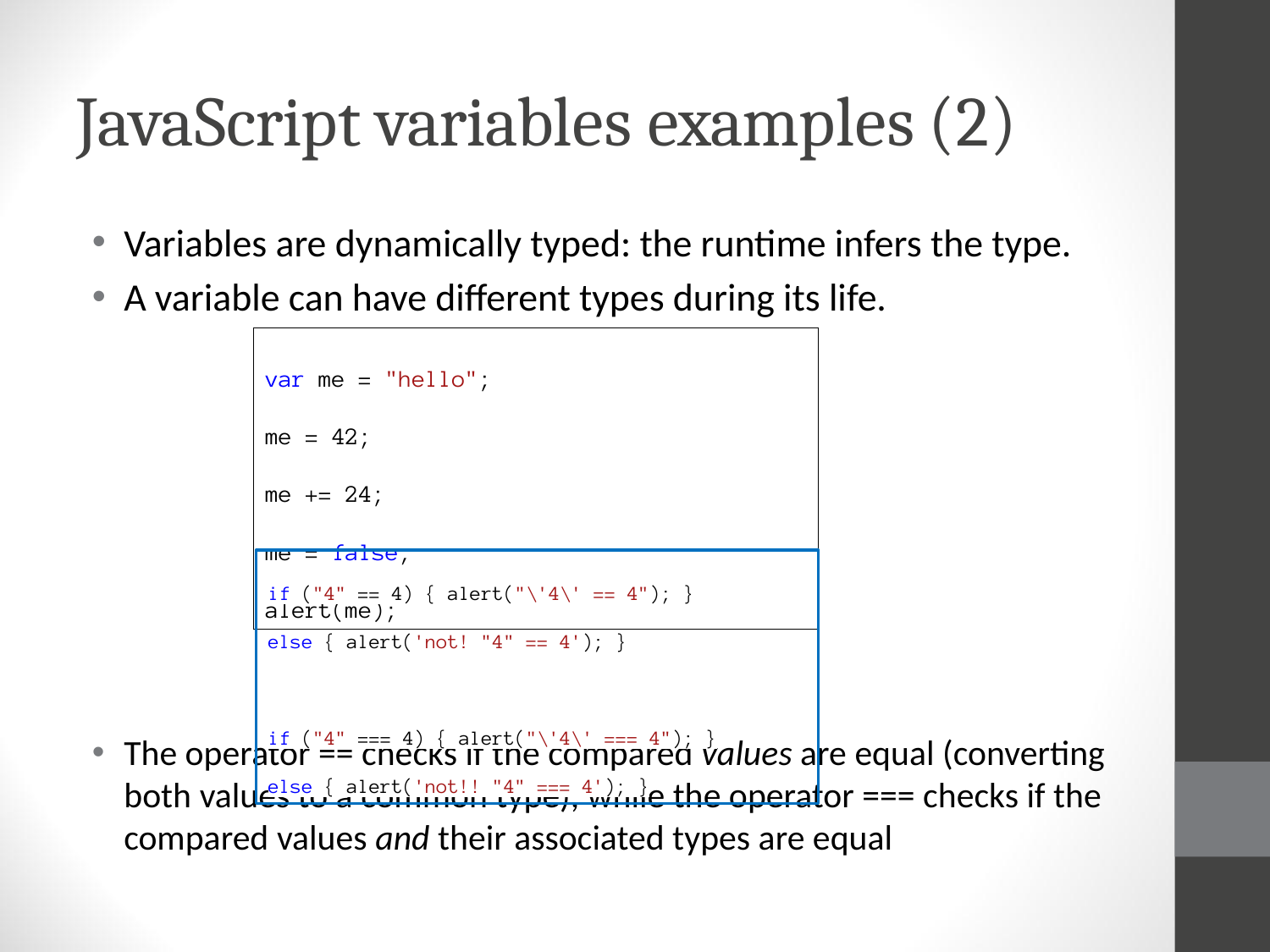

# JavaScript variables examples (2)
Variables are dynamically typed: the runtime infers the type.
A variable can have different types during its life.

The operator == checks if the compared values are equal (converting both values to a common type), while the operator === checks if the compared values and their associated types are equal

var me = "hello";
me = 42;
me += 24;
me = false;
alert(me);
if ("4" == 4) { alert("\'4\' == 4"); }
else { alert('not! "4" == 4'); }

if ("4" === 4) { alert("\'4\' === 4"); }
else { alert('not!! "4" === 4'); }